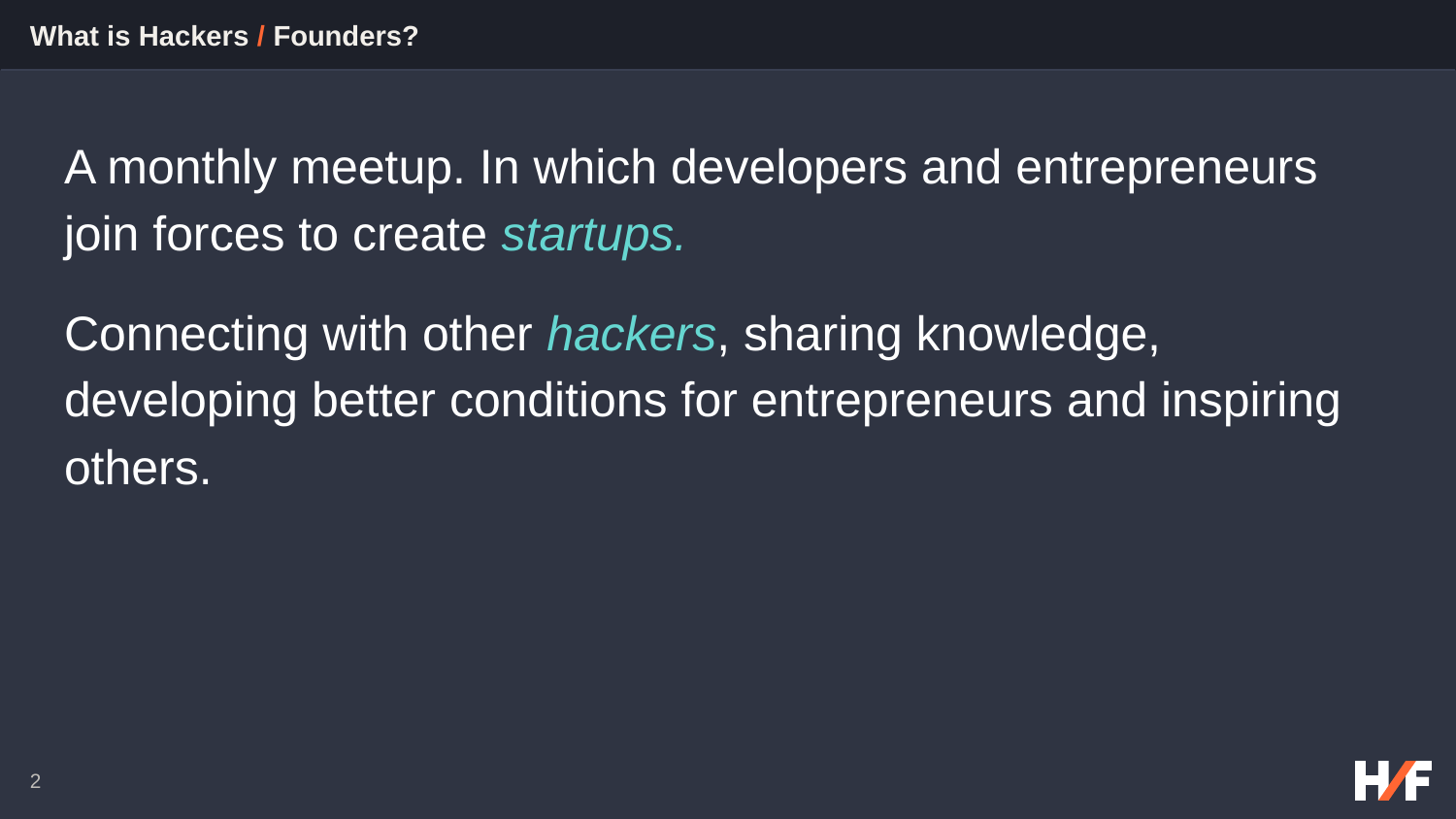

# What is Hackers / Founders?
A monthly meetup. In which developers and entrepreneurs join forces to create startups.
Connecting with other hackers, sharing knowledge, developing better conditions for entrepreneurs and inspiring others.

2